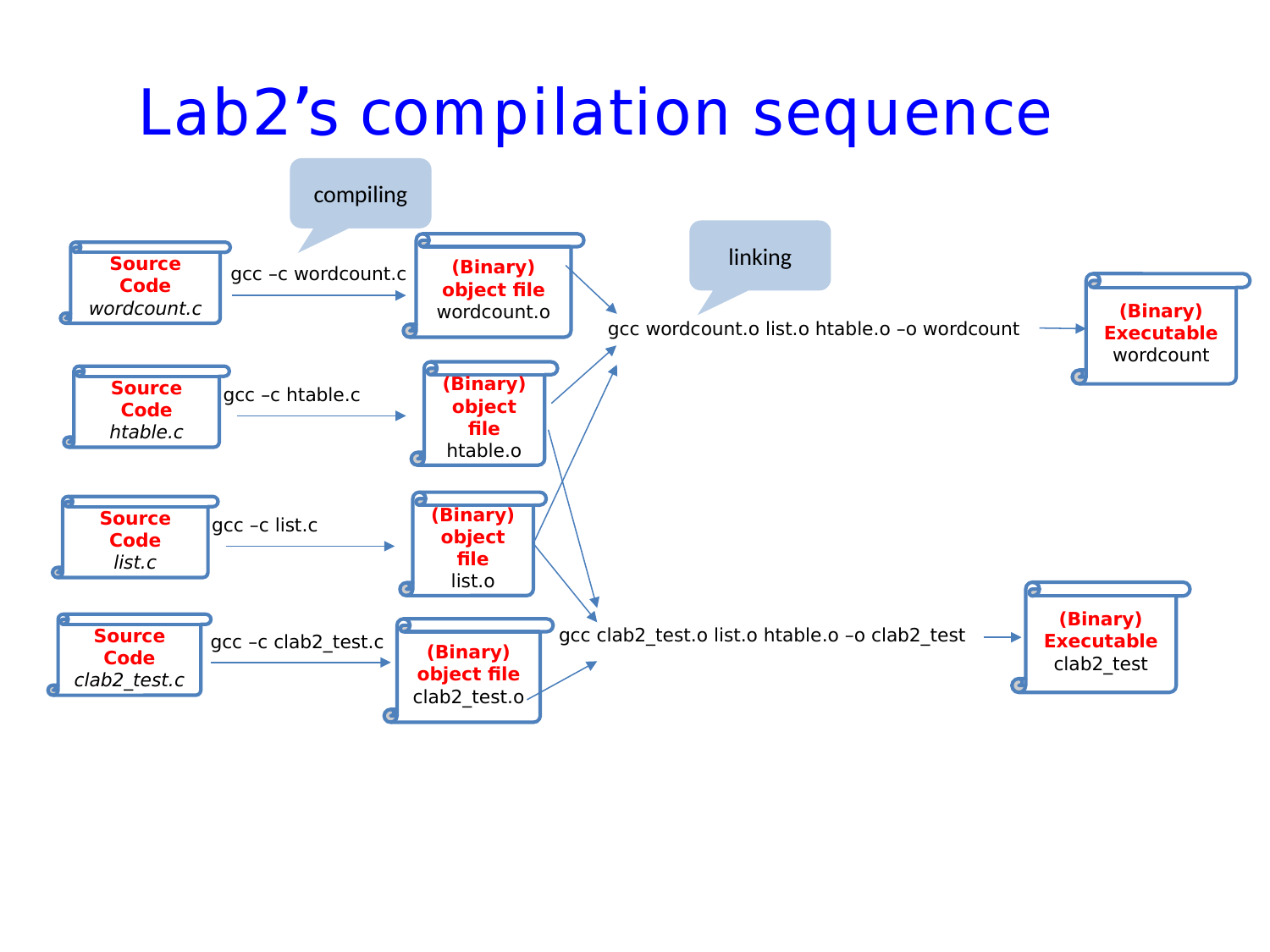

# Lab2’s compilation sequence
compiling
linking
(Binary)
object file
wordcount.o
gcc –c wordcount.c
Source Code
wordcount.c
(Binary) Executable
wordcount
gcc wordcount.o list.o htable.o –o wordcount
(Binary)
object file
htable.o
gcc –c htable.c
Source Code
htable.c
(Binary) Executable
clab2_test
gcc clab2_test.o list.o htable.o –o clab2_test
(Binary)
object file
list.o
gcc –c list.c
Source Code
list.c
Source Code
clab2_test.c
(Binary)
object file
clab2_test.o
gcc –c clab2_test.c